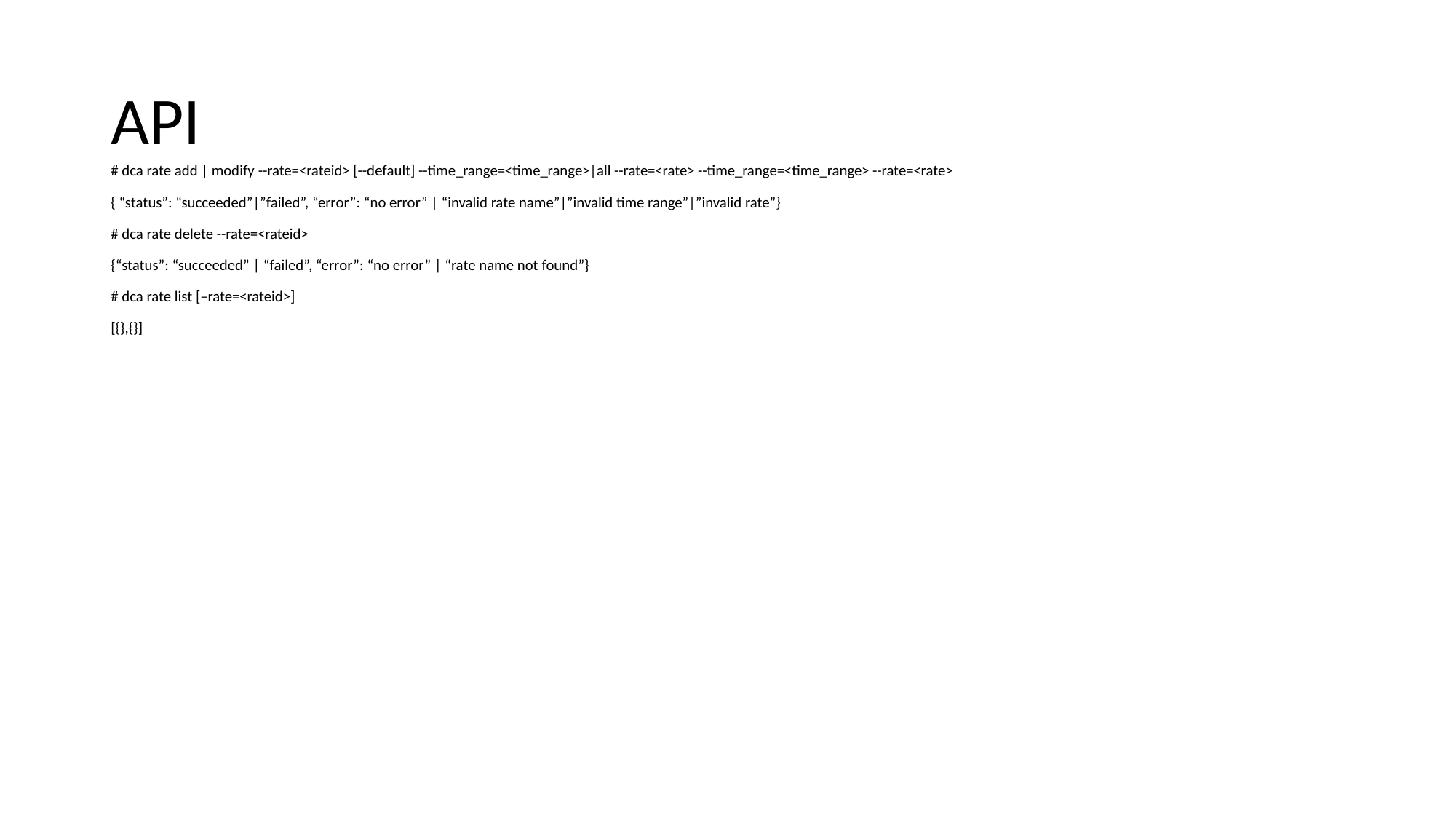

# API
# dca rate add | modify --rate=<rateid> [--default] --time_range=<time_range>|all --rate=<rate> --time_range=<time_range> --rate=<rate>
{ “status”: “succeeded”|”failed”, “error”: “no error” | “invalid rate name”|”invalid time range”|”invalid rate”}
# dca rate delete --rate=<rateid>
{“status”: “succeeded” | “failed”, “error”: “no error” | “rate name not found”}
# dca rate list [–rate=<rateid>]
[{},{}]